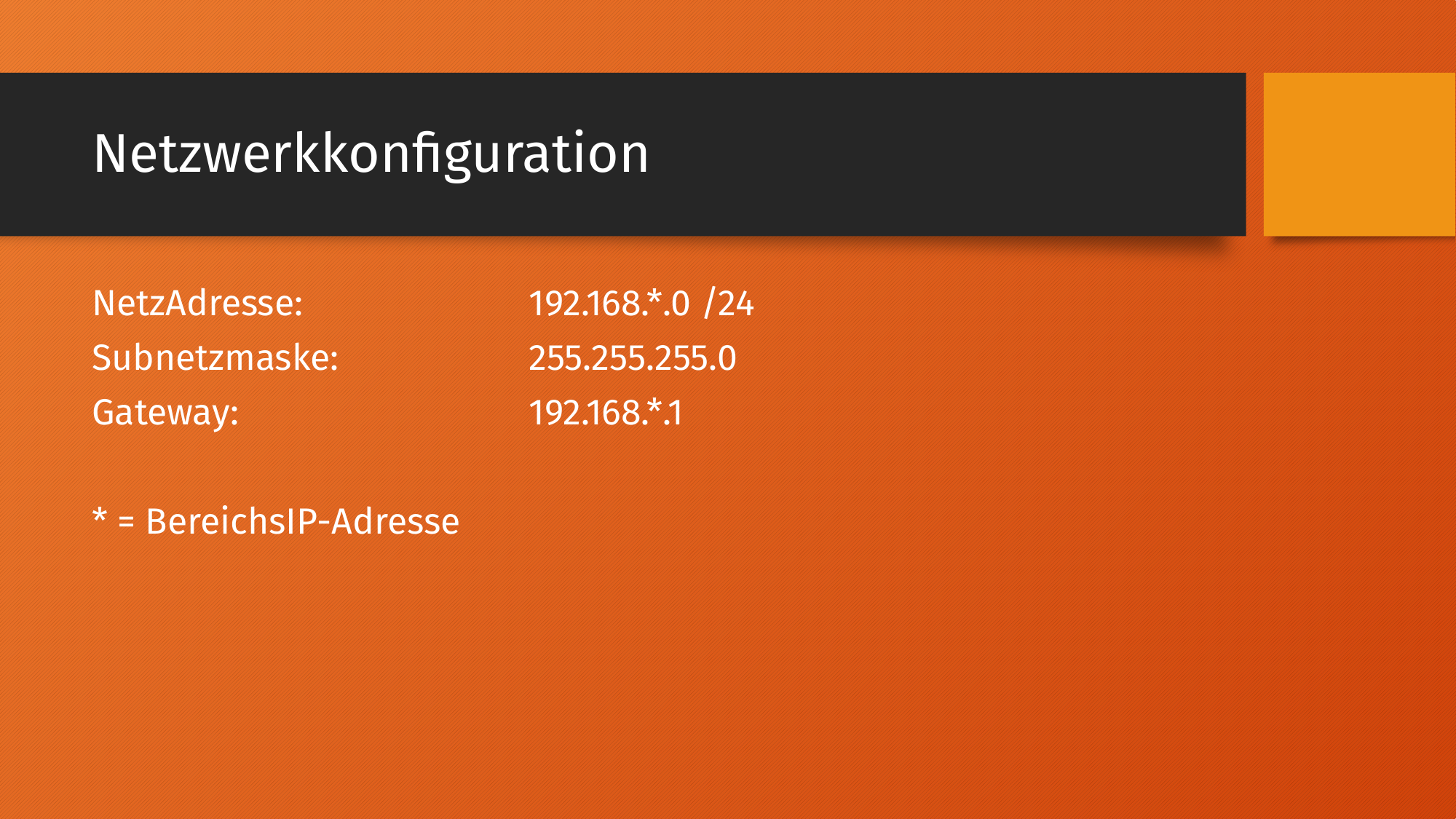

# Netzwerkkonfiguration
NetzAdresse: 		192.168.*.0 /24
Subnetzmaske: 		255.255.255.0
Gateway:			192.168.*.1

* = BereichsIP-Adresse